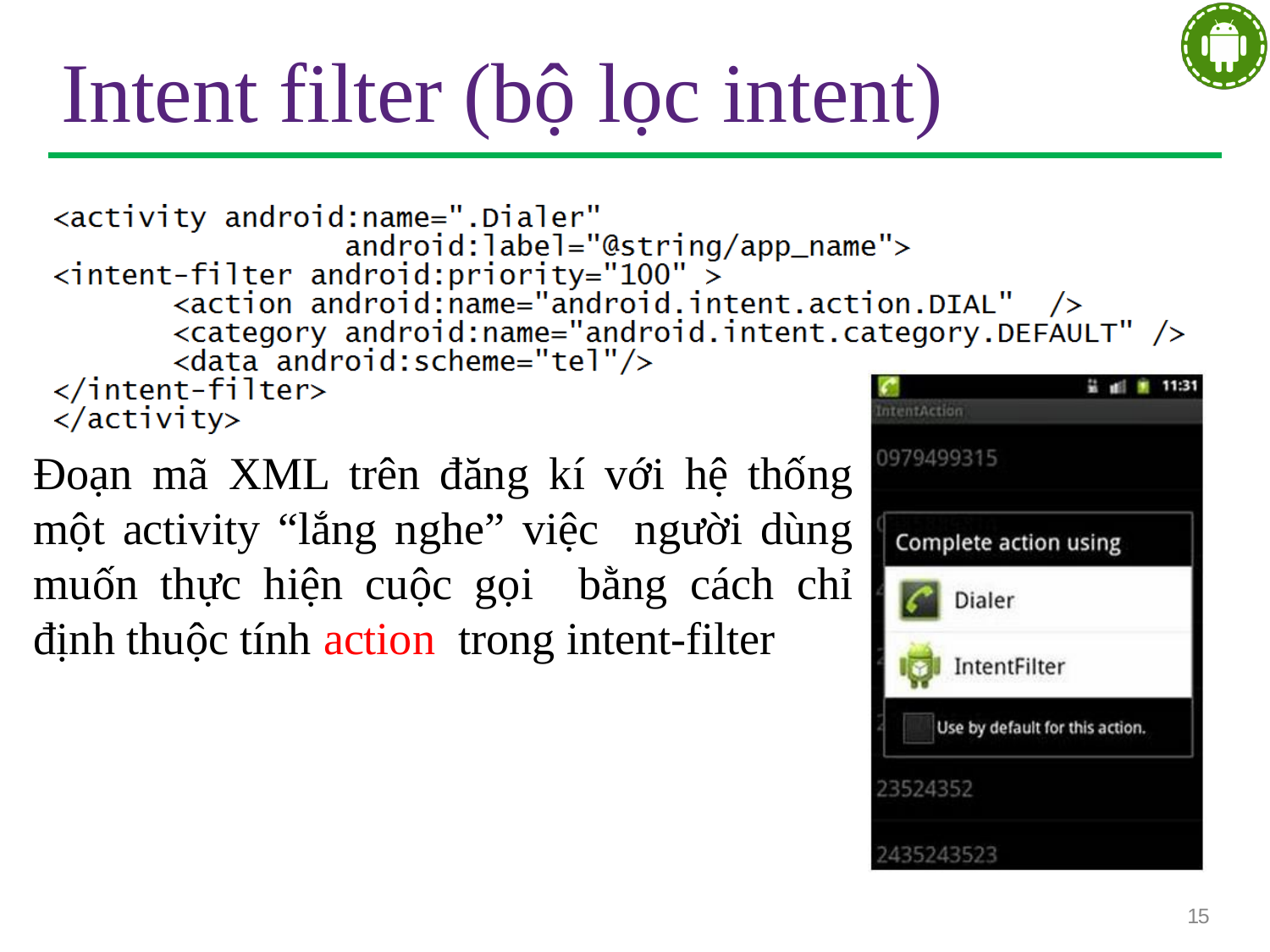

# Intent filter (bộ lọc intent)

Đoạn mã XML trên đăng kí với hệ thống một activity “lắng nghe” việc  người dùng muốn thực hiện cuộc gọi  bằng cách chỉ định thuộc tính action  trong intent-filter
15